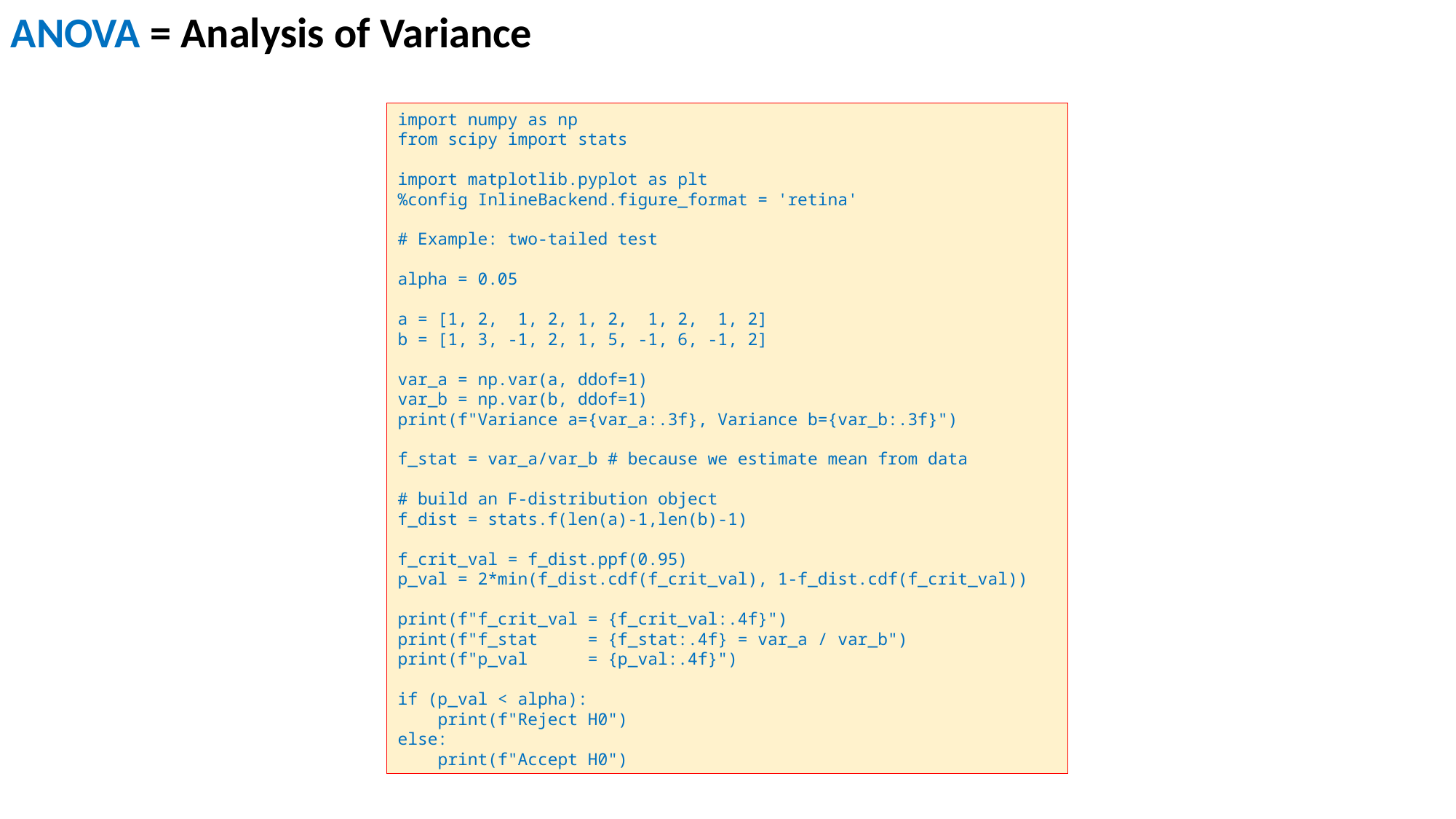

ANOVA = Analysis of Variance
import numpy as np
from scipy import stats

import matplotlib.pyplot as plt
%config InlineBackend.figure_format = 'retina'

# Example: two-tailed test

alpha = 0.05

a = [1, 2,  1, 2, 1, 2,  1, 2,  1, 2]
b = [1, 3, -1, 2, 1, 5, -1, 6, -1, 2]

var_a = np.var(a, ddof=1)
var_b = np.var(b, ddof=1)
print(f"Variance a={var_a:.3f}, Variance b={var_b:.3f}")

f_stat = var_a/var_b # because we estimate mean from data

# build an F-distribution object
f_dist = stats.f(len(a)-1,len(b)-1)

f_crit_val = f_dist.ppf(0.95)
p_val = 2*min(f_dist.cdf(f_crit_val), 1-f_dist.cdf(f_crit_val))

print(f"f_crit_val = {f_crit_val:.4f}")
print(f"f_stat     = {f_stat:.4f} = var_a / var_b")
print(f"p_val      = {p_val:.4f}")

if (p_val < alpha):
    print(f"Reject H0")
else:
    print(f"Accept H0")